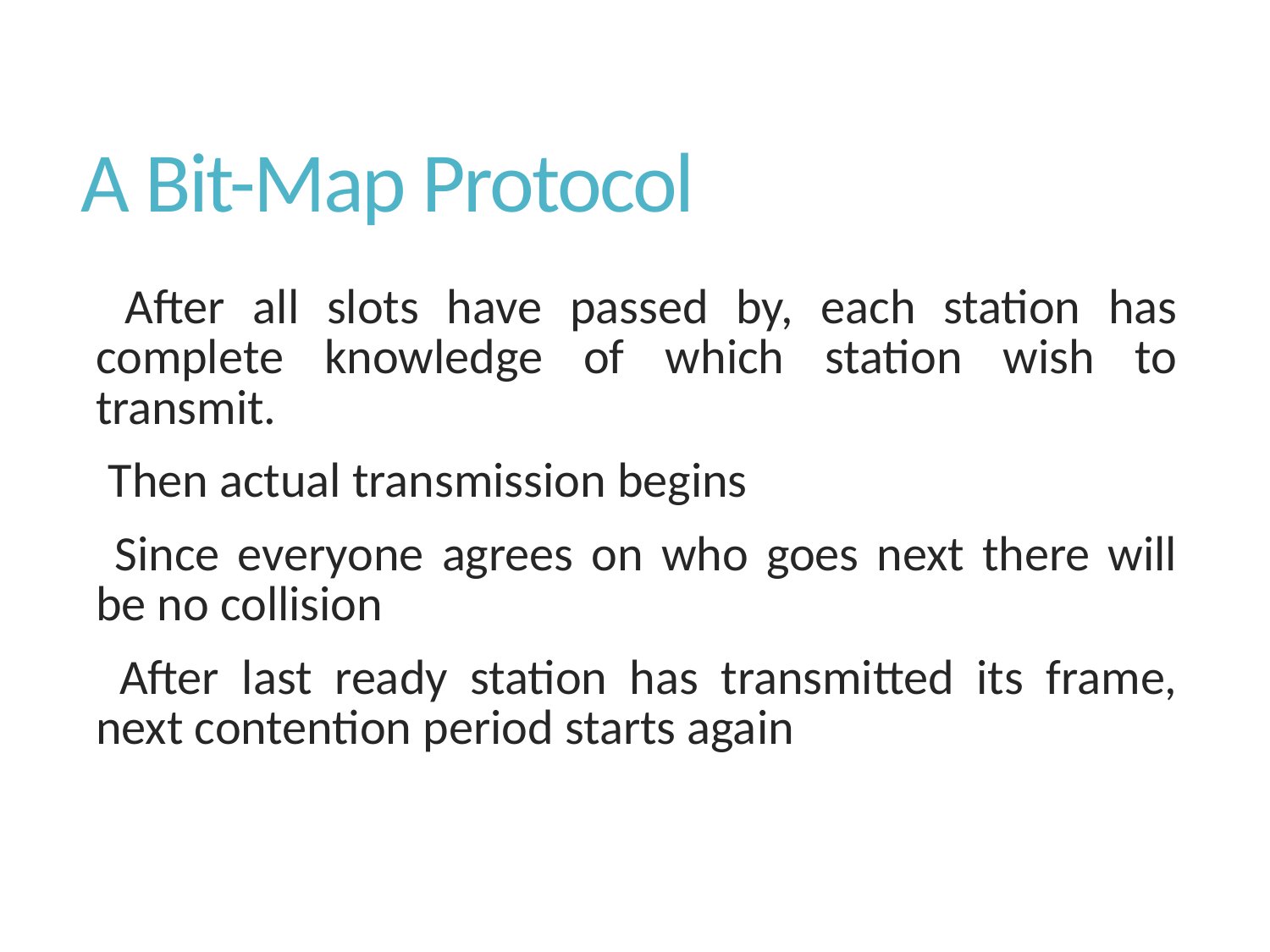

# A Bit-Map Protocol
 After all slots have passed by, each station has complete knowledge of which station wish to transmit.
 Then actual transmission begins
 Since everyone agrees on who goes next there will be no collision
 After last ready station has transmitted its frame, next contention period starts again